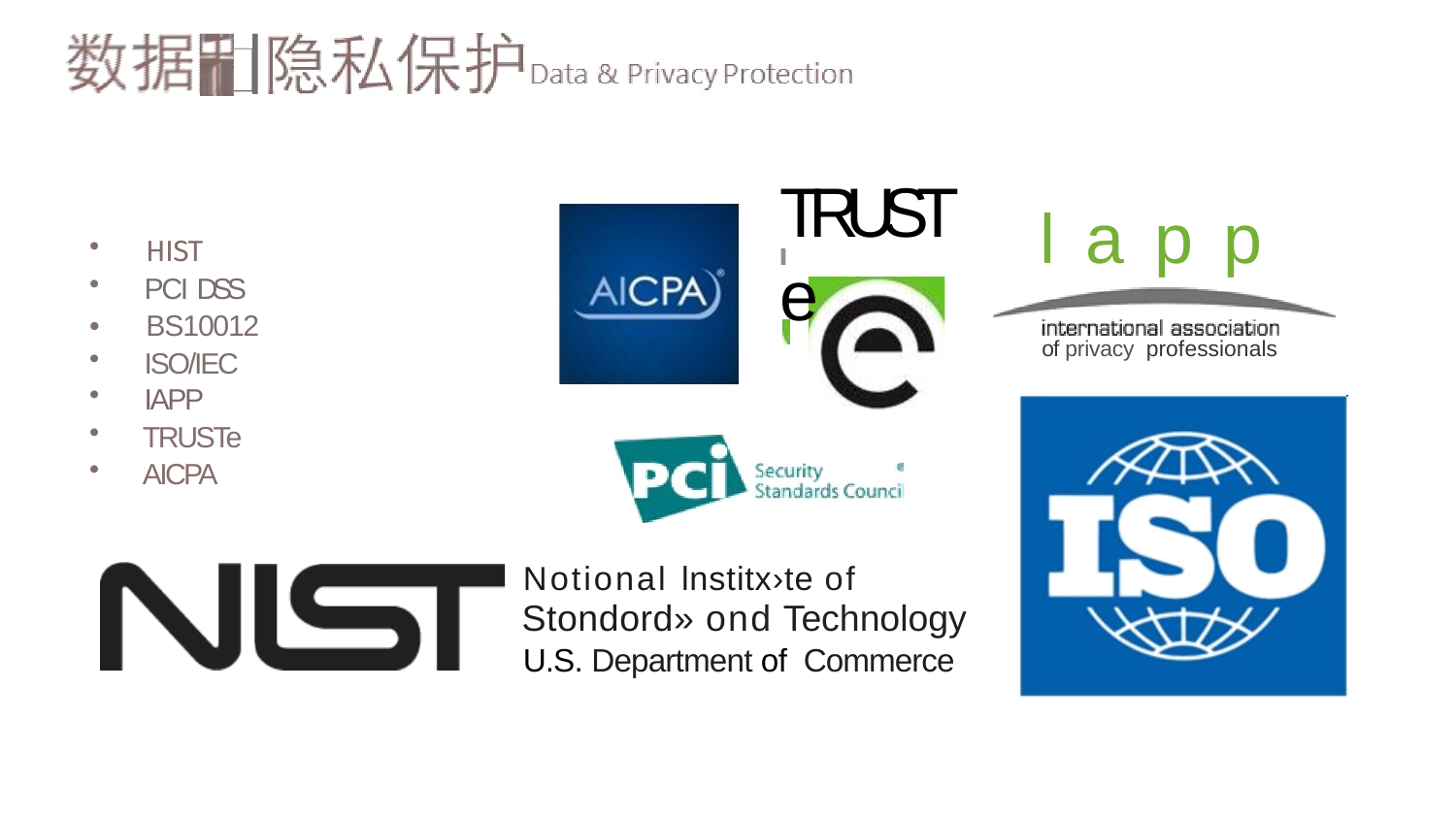

# TRUSTe
lapp
of privacy professionals

HIST
PCI DSS
•	BS10012
ISO/IEC
IAPP
TRUSTe
AICPA

Notional lnstitx›te of
Stondord» ond Technology
U.S. Department of Commerce